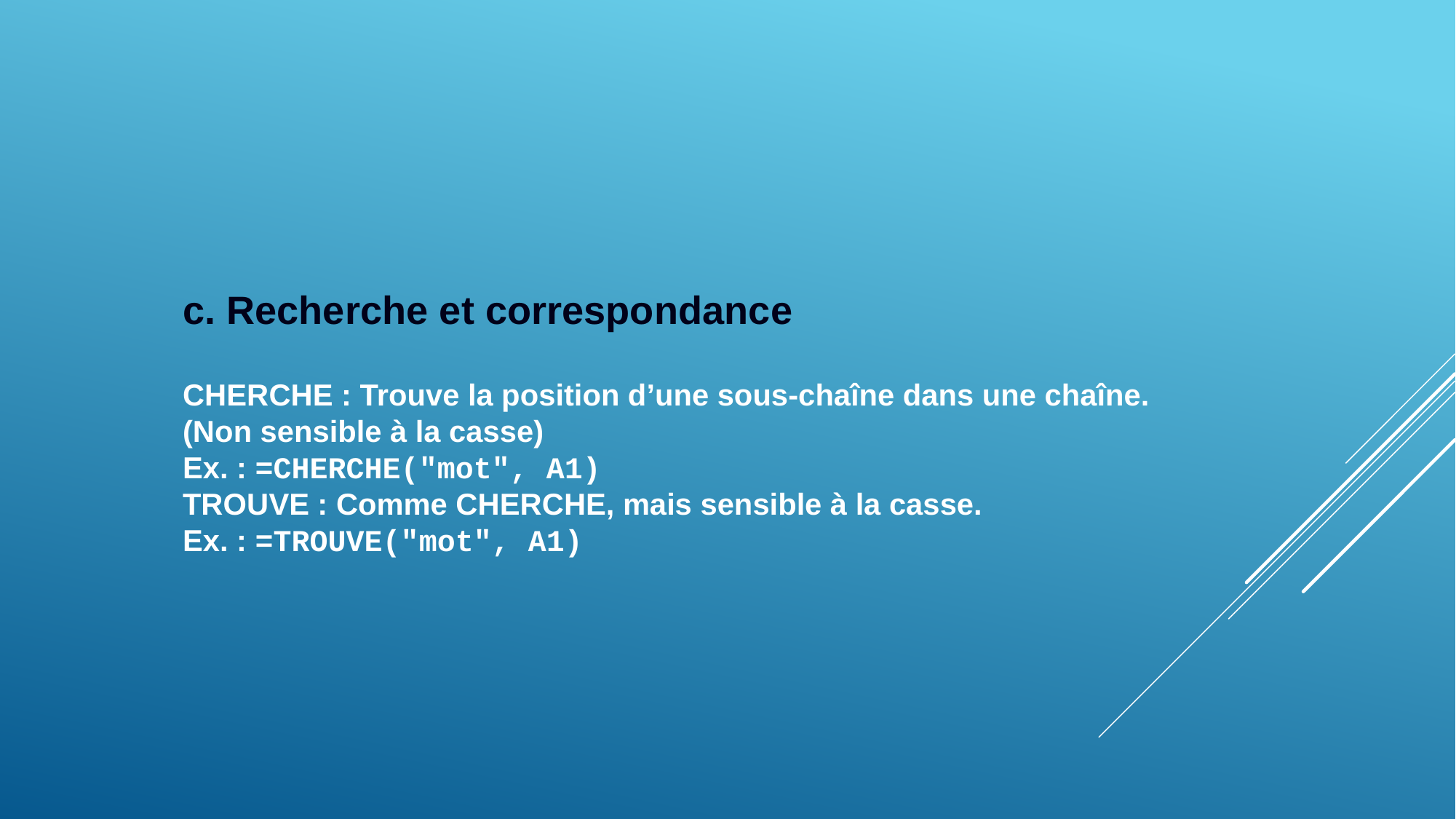

c. Recherche et correspondance

CHERCHE : Trouve la position d’une sous-chaîne dans une chaîne. (Non sensible à la casse)
Ex. : =CHERCHE("mot", A1)
TROUVE : Comme CHERCHE, mais sensible à la casse.
Ex. : =TROUVE("mot", A1)